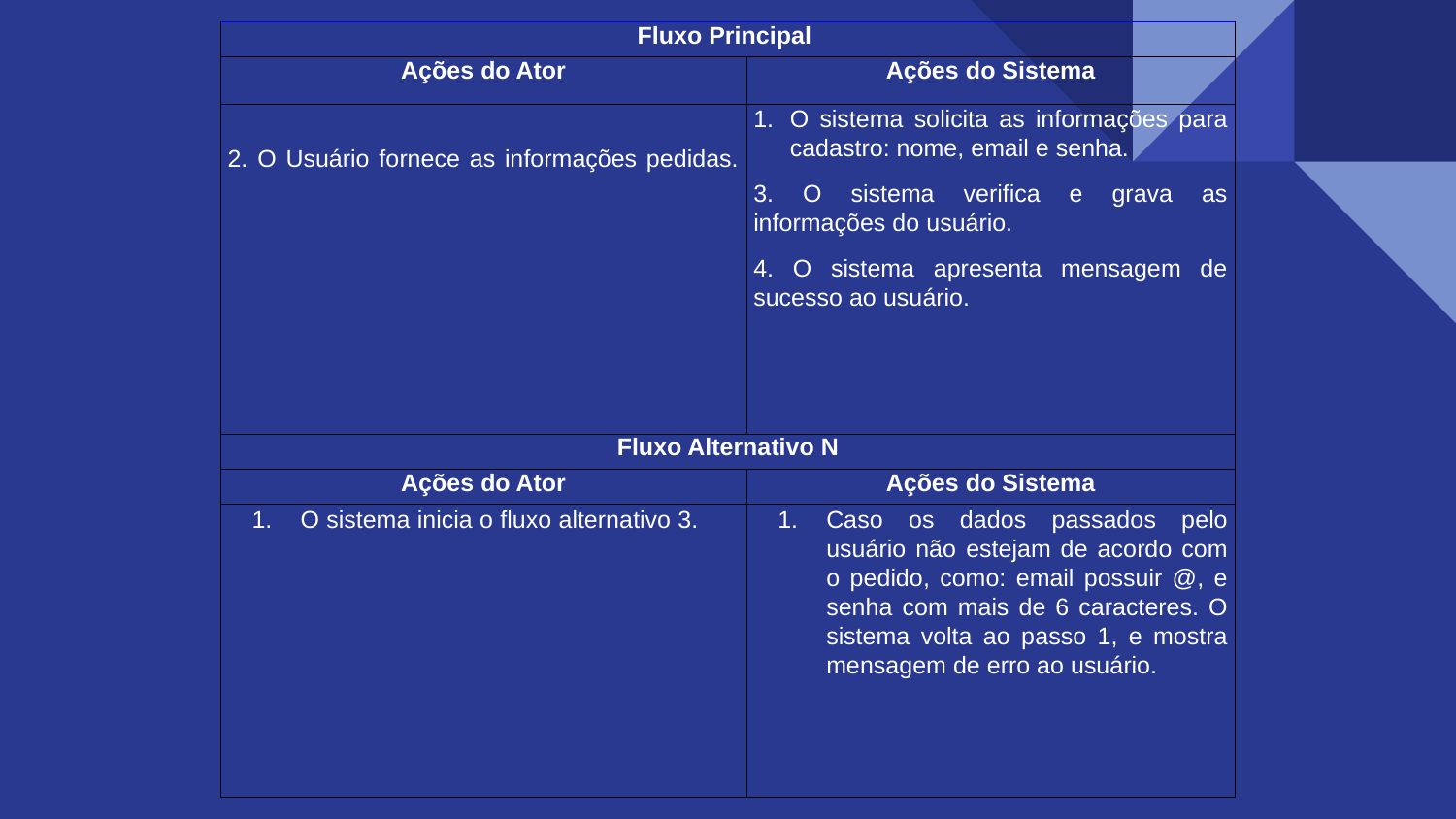

| Fluxo Principal |  |  |
| --- | --- | --- |
| Ações do Ator |  | Ações do Sistema |
| 2. O Usuário fornece as informações pedidas. |  | O sistema solicita as informações para cadastro: nome, email e senha. 3. O sistema verifica e grava as informações do usuário. 4. O sistema apresenta mensagem de sucesso ao usuário. |
| Fluxo Alternativo N |  |  |
| Ações do Ator |  | Ações do Sistema |
| O sistema inicia o fluxo alternativo 3. |  | Caso os dados passados pelo usuário não estejam de acordo com o pedido, como: email possuir @, e senha com mais de 6 caracteres. O sistema volta ao passo 1, e mostra mensagem de erro ao usuário. |